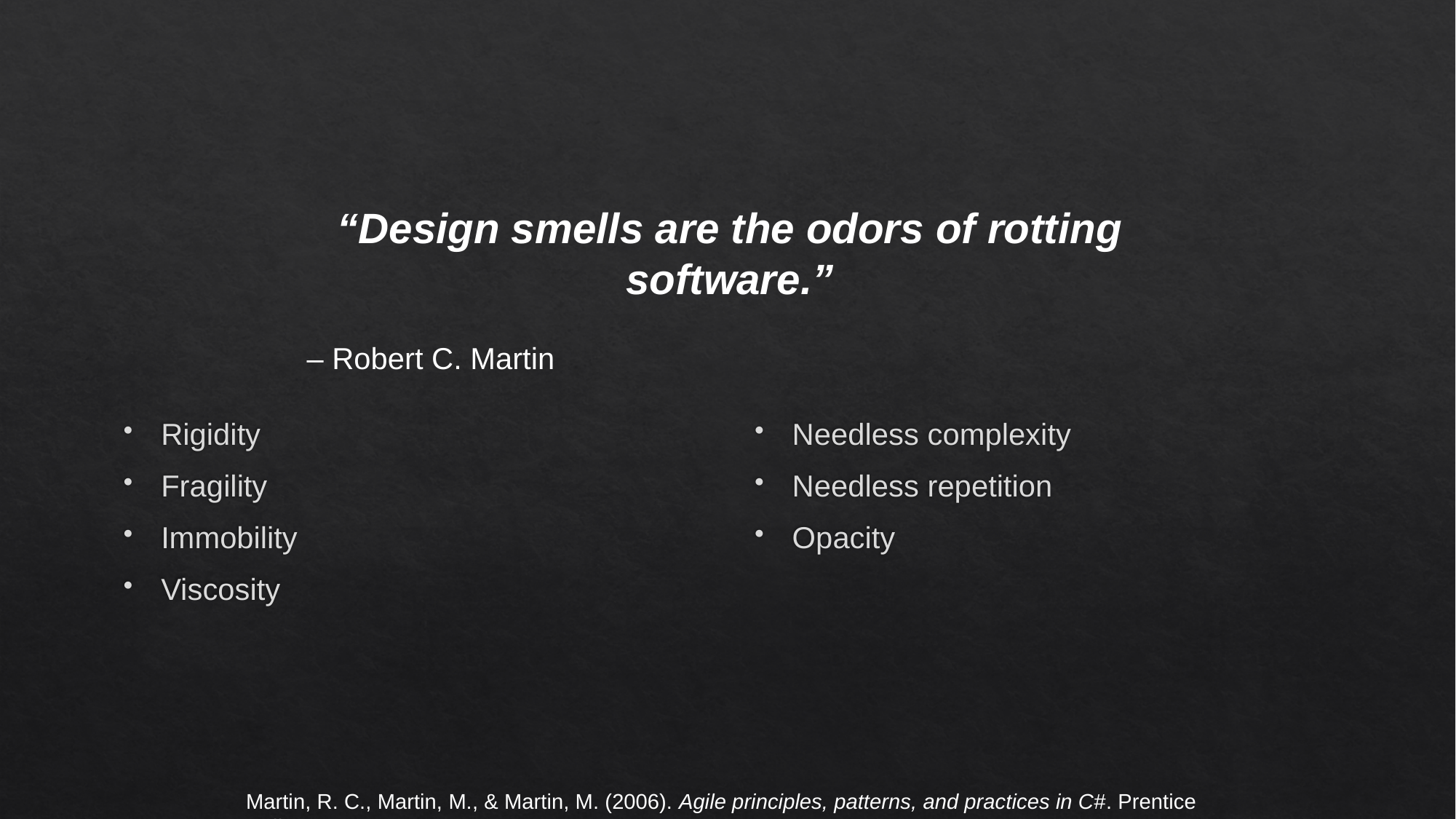

“Design smells are the odors of rotting software.”

– Robert C. Martin
Rigidity
Fragility
Immobility
Viscosity

Needless complexity
Needless repetition
Opacity

Martin, R. C., Martin, M., & Martin, M. (2006). Agile principles, patterns, and practices in C#. Prentice Hall.